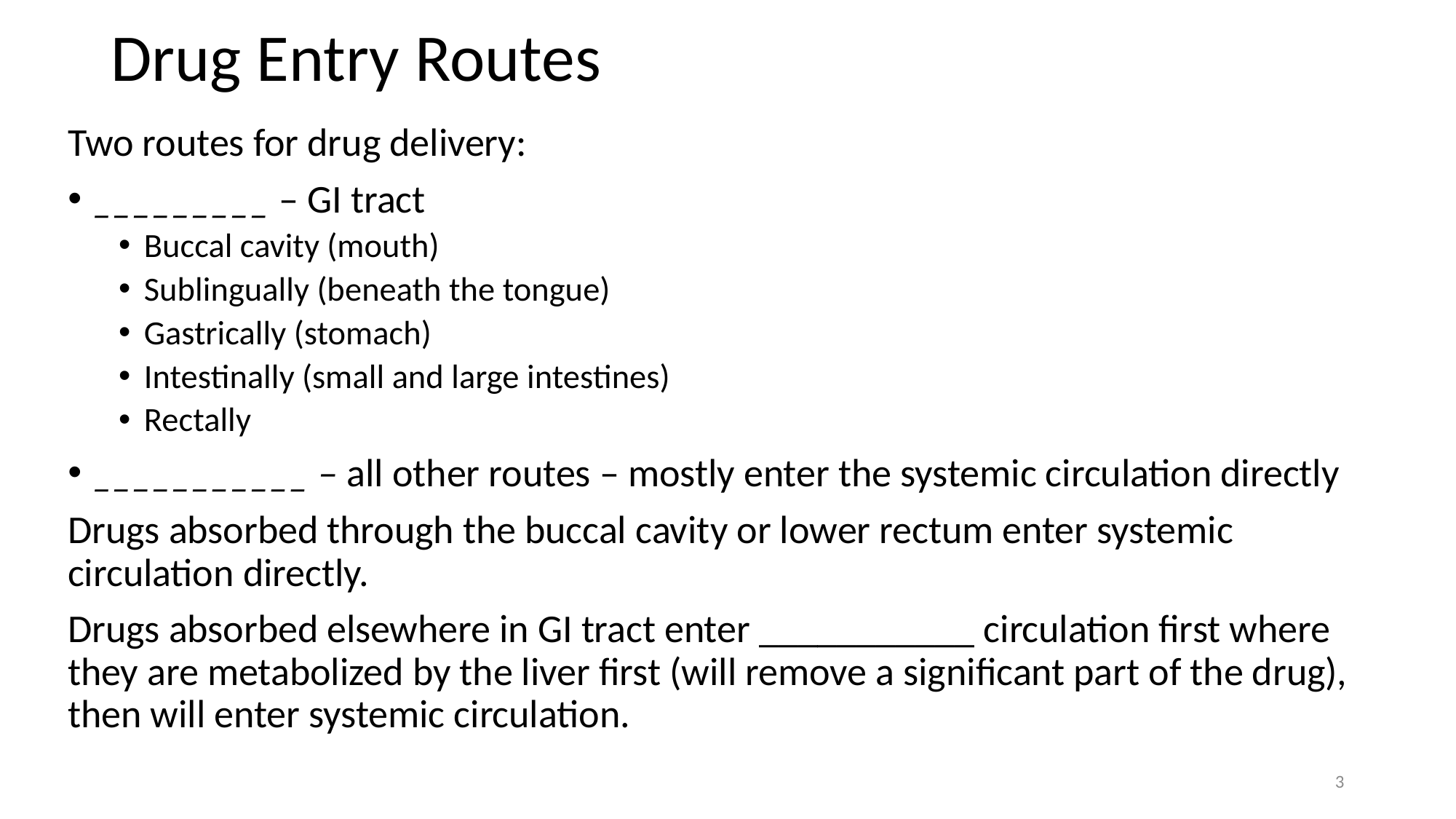

# Drug Entry Routes
Two routes for drug delivery:
_________ – GI tract
Buccal cavity (mouth)
Sublingually (beneath the tongue)
Gastrically (stomach)
Intestinally (small and large intestines)
Rectally
___________ – all other routes – mostly enter the systemic circulation directly
Drugs absorbed through the buccal cavity or lower rectum enter systemic circulation directly.
Drugs absorbed elsewhere in GI tract enter ___________ circulation first where they are metabolized by the liver first (will remove a significant part of the drug), then will enter systemic circulation.
3